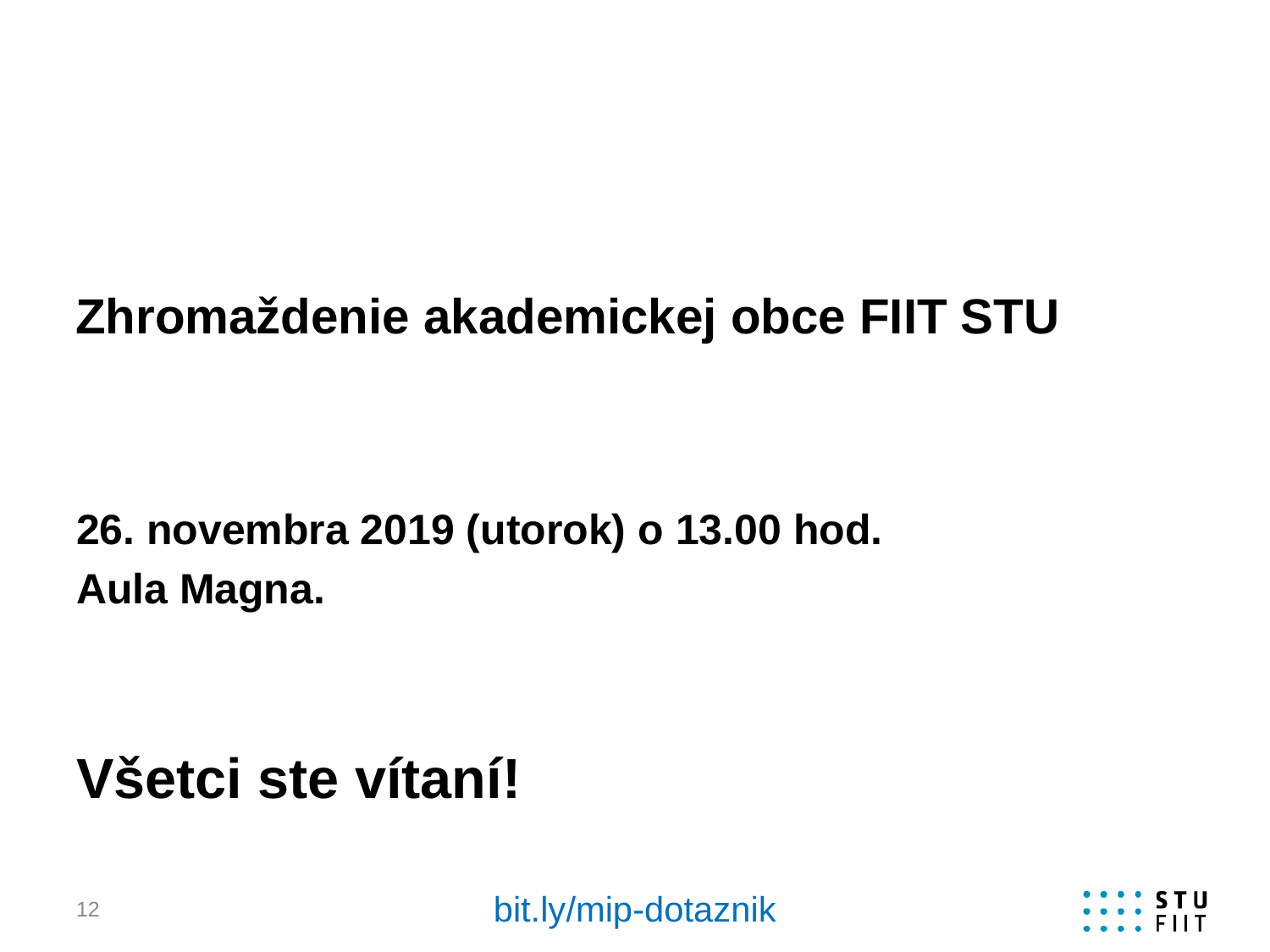

# Zhromaždenie akademickej obce FIIT STU
26. novembra 2019 (utorok) o 13.00 hod.
Aula Magna.

Všetci ste vítaní!
bit.ly/mip-dotaznik
12